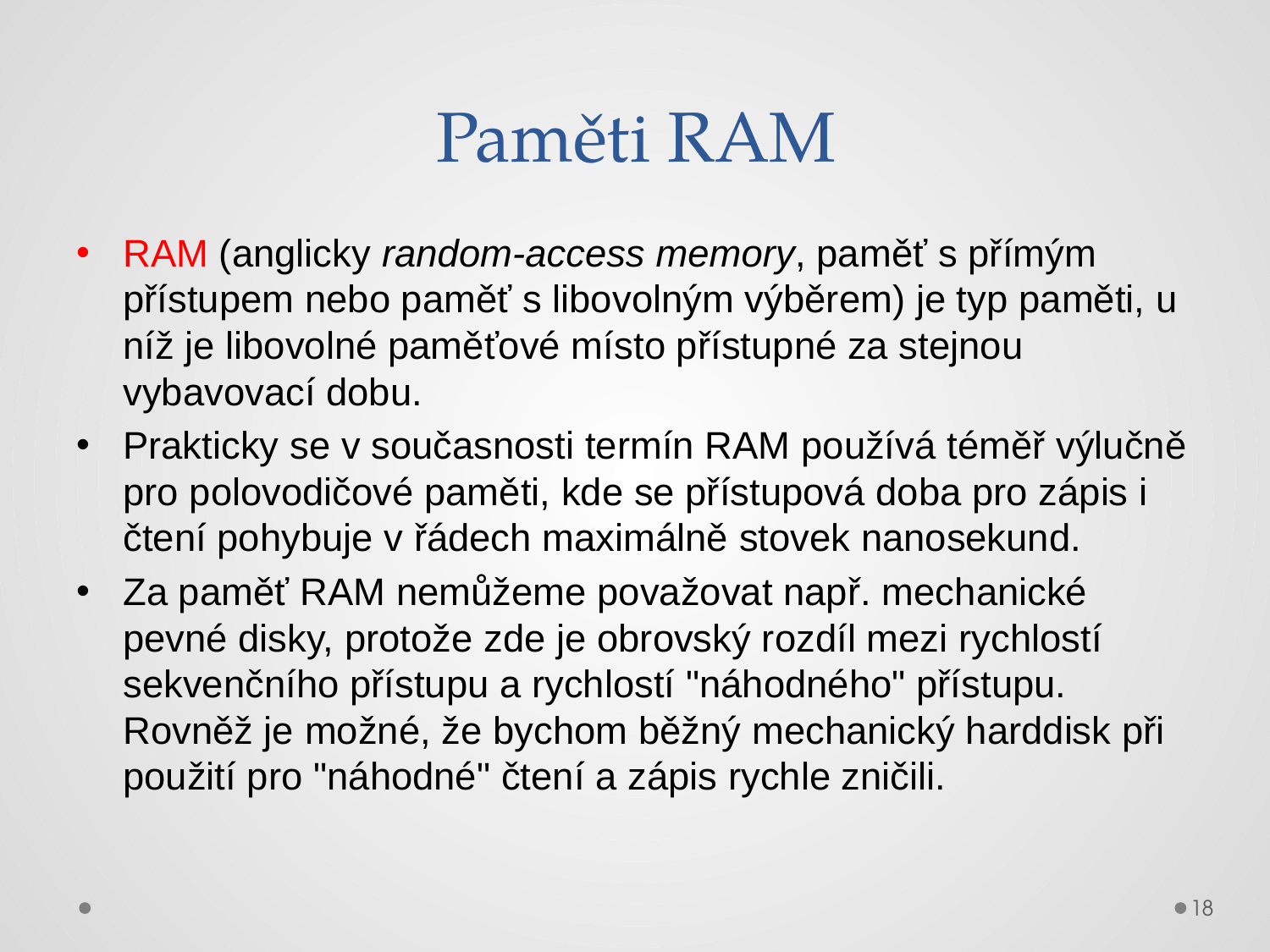

# Paměti RAM
RAM (anglicky random-access memory, paměť s přímým přístupem nebo paměť s libovolným výběrem) je typ paměti, u níž je libovolné paměťové místo přístupné za stejnou vybavovací dobu.
Prakticky se v současnosti termín RAM používá téměř výlučně pro polovodičové paměti, kde se přístupová doba pro zápis i čtení pohybuje v řádech maximálně stovek nanosekund.
Za paměť RAM nemůžeme považovat např. mechanické pevné disky, protože zde je obrovský rozdíl mezi rychlostí sekvenčního přístupu a rychlostí "náhodného" přístupu. Rovněž je možné, že bychom běžný mechanický harddisk při použití pro "náhodné" čtení a zápis rychle zničili.
18